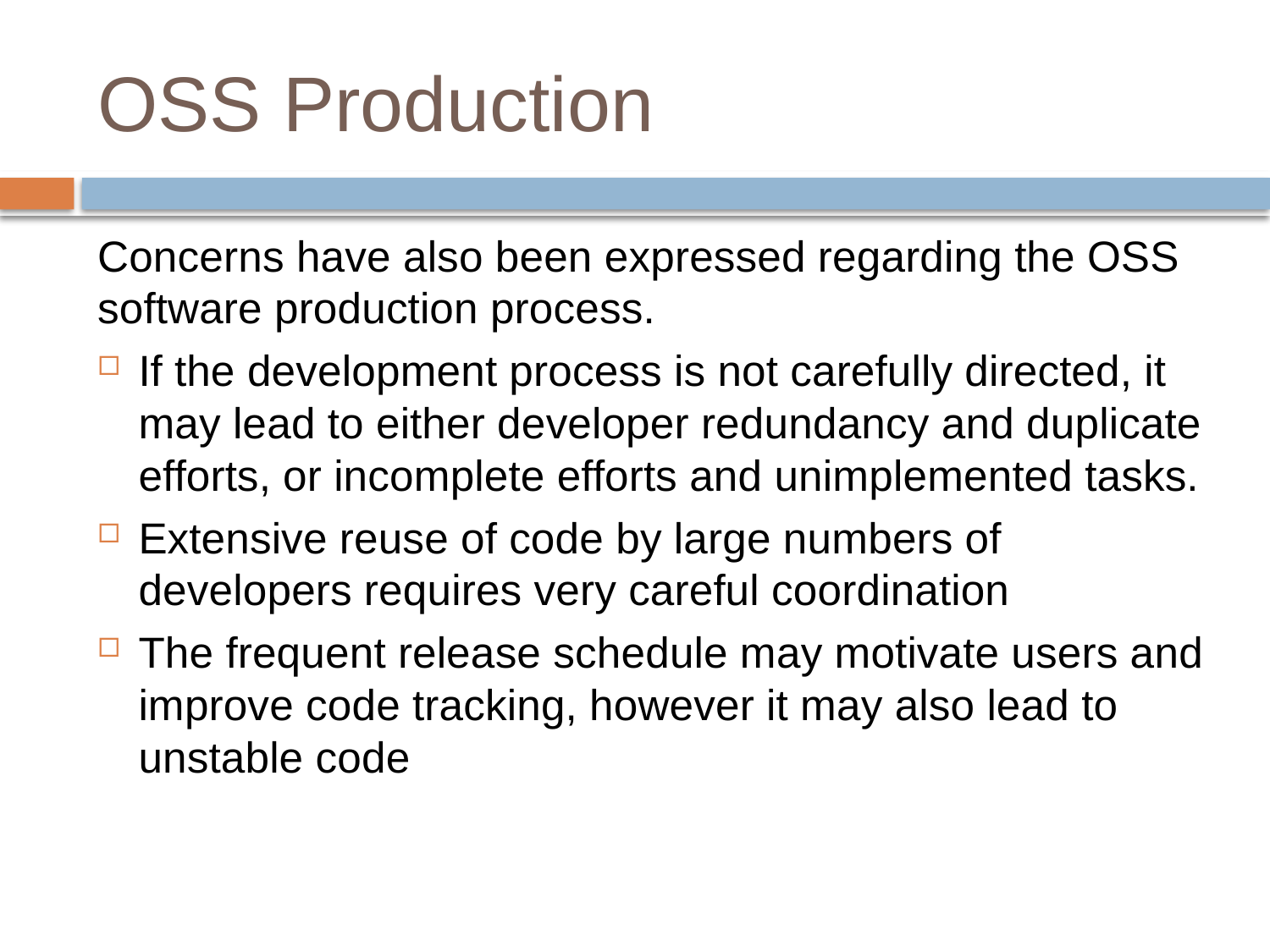

# OSS Production
Concerns have also been expressed regarding the OSS software production process.
If the development process is not carefully directed, it may lead to either developer redundancy and duplicate efforts, or incomplete efforts and unimplemented tasks.
Extensive reuse of code by large numbers of developers requires very careful coordination
The frequent release schedule may motivate users and improve code tracking, however it may also lead to unstable code